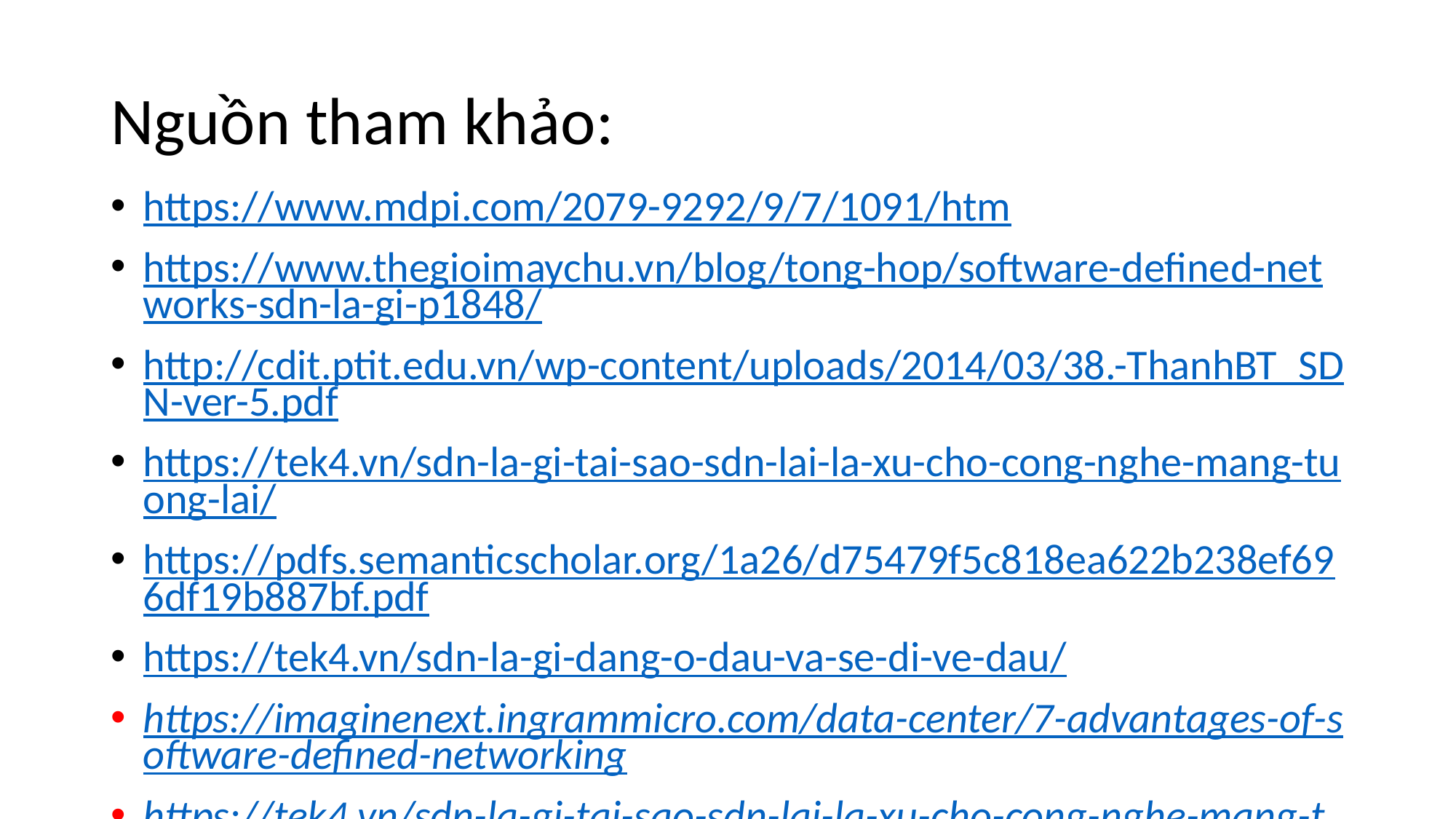

# Nguồn tham khảo:
https://www.mdpi.com/2079-9292/9/7/1091/htm
https://www.thegioimaychu.vn/blog/tong-hop/software-defined-networks-sdn-la-gi-p1848/
http://cdit.ptit.edu.vn/wp-content/uploads/2014/03/38.-ThanhBT_SDN-ver-5.pdf
https://tek4.vn/sdn-la-gi-tai-sao-sdn-lai-la-xu-cho-cong-nghe-mang-tuong-lai/
https://pdfs.semanticscholar.org/1a26/d75479f5c818ea622b238ef696df19b887bf.pdf
https://tek4.vn/sdn-la-gi-dang-o-dau-va-se-di-ve-dau/
https://imaginenext.ingrammicro.com/data-center/7-advantages-of-software-defined-networking
https://tek4.vn/sdn-la-gi-tai-sao-sdn-lai-la-xu-cho-cong-nghe-mang-tuong-lai/